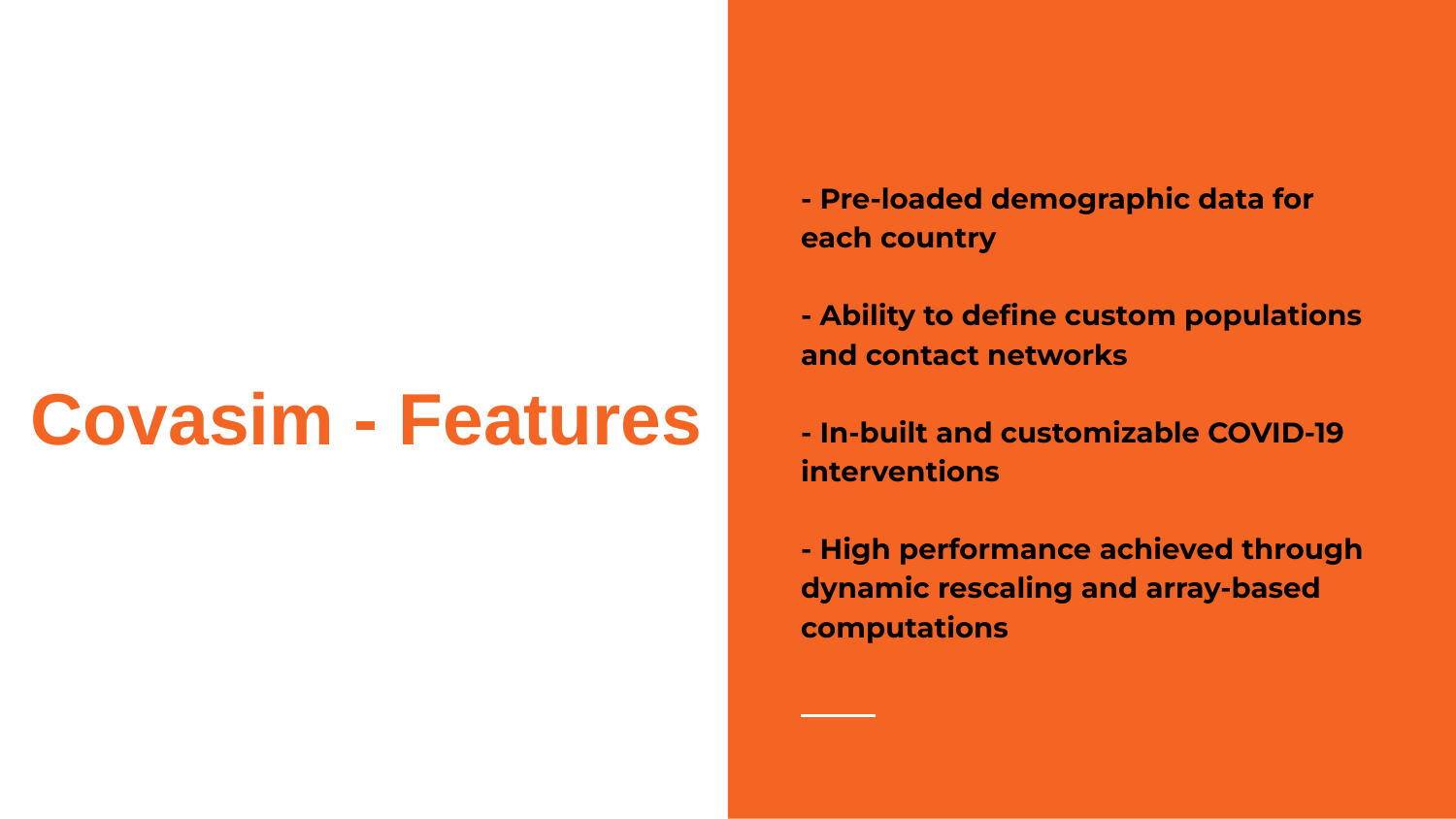

- Pre-loaded demographic data for each country

- Ability to define custom populations and contact networks

- In-built and customizable COVID-19 interventions

- High performance achieved through dynamic rescaling and array-based computations
# Covasim - Features